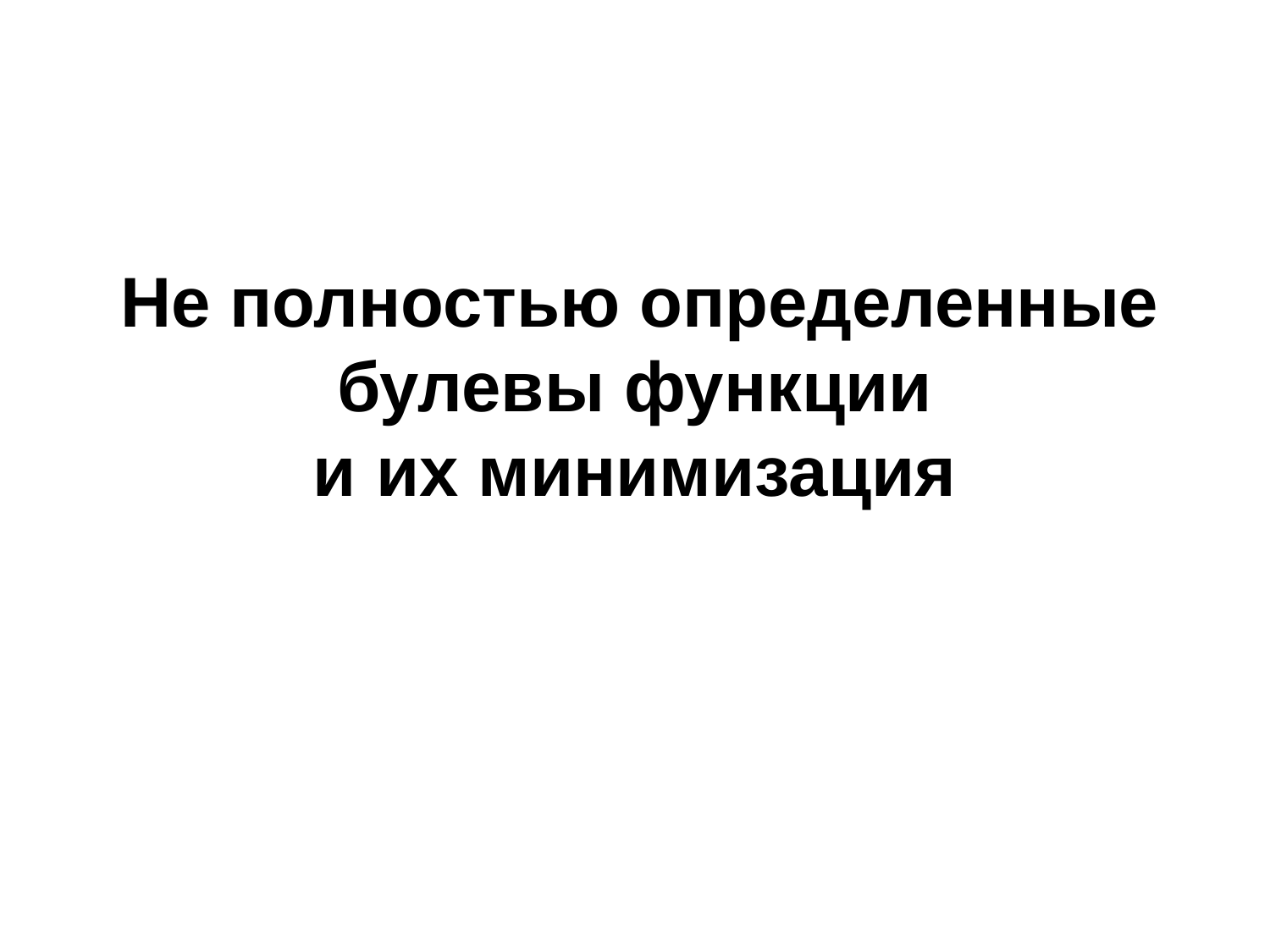

Не полностью определенные булевы функции
и их минимизация